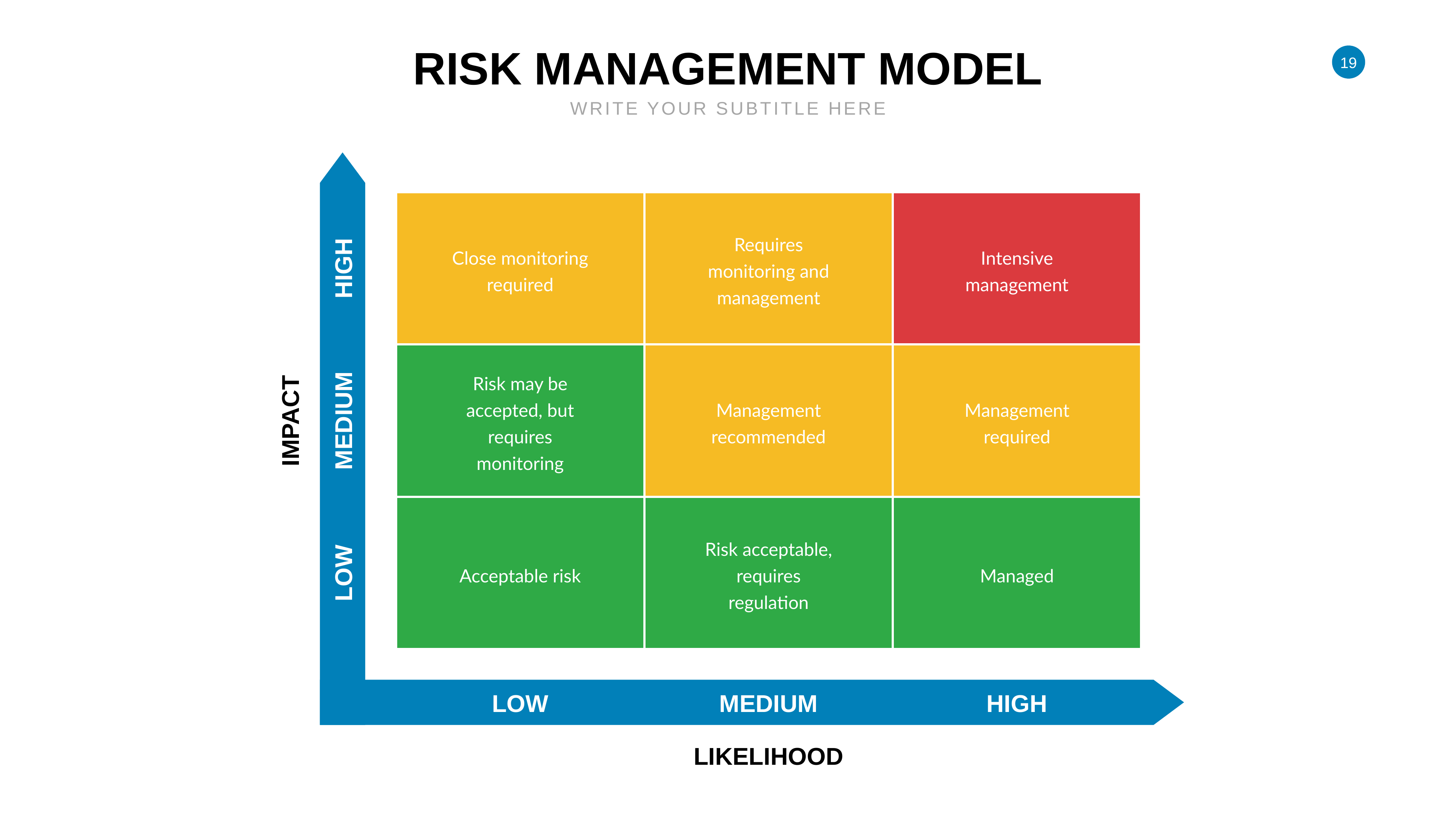

RISK MANAGEMENT MODEL
WRITE YOUR SUBTITLE HERE

Requires monitoring and management
Close monitoring required
Intensive management
HIGH

Risk may be accepted, but requires monitoring
Management recommended
Management required
IMPACT
MEDIUM

Risk acceptable, requires regulation
LOW
Acceptable risk
Managed

LOW
MEDIUM
HIGH
LIKELIHOOD